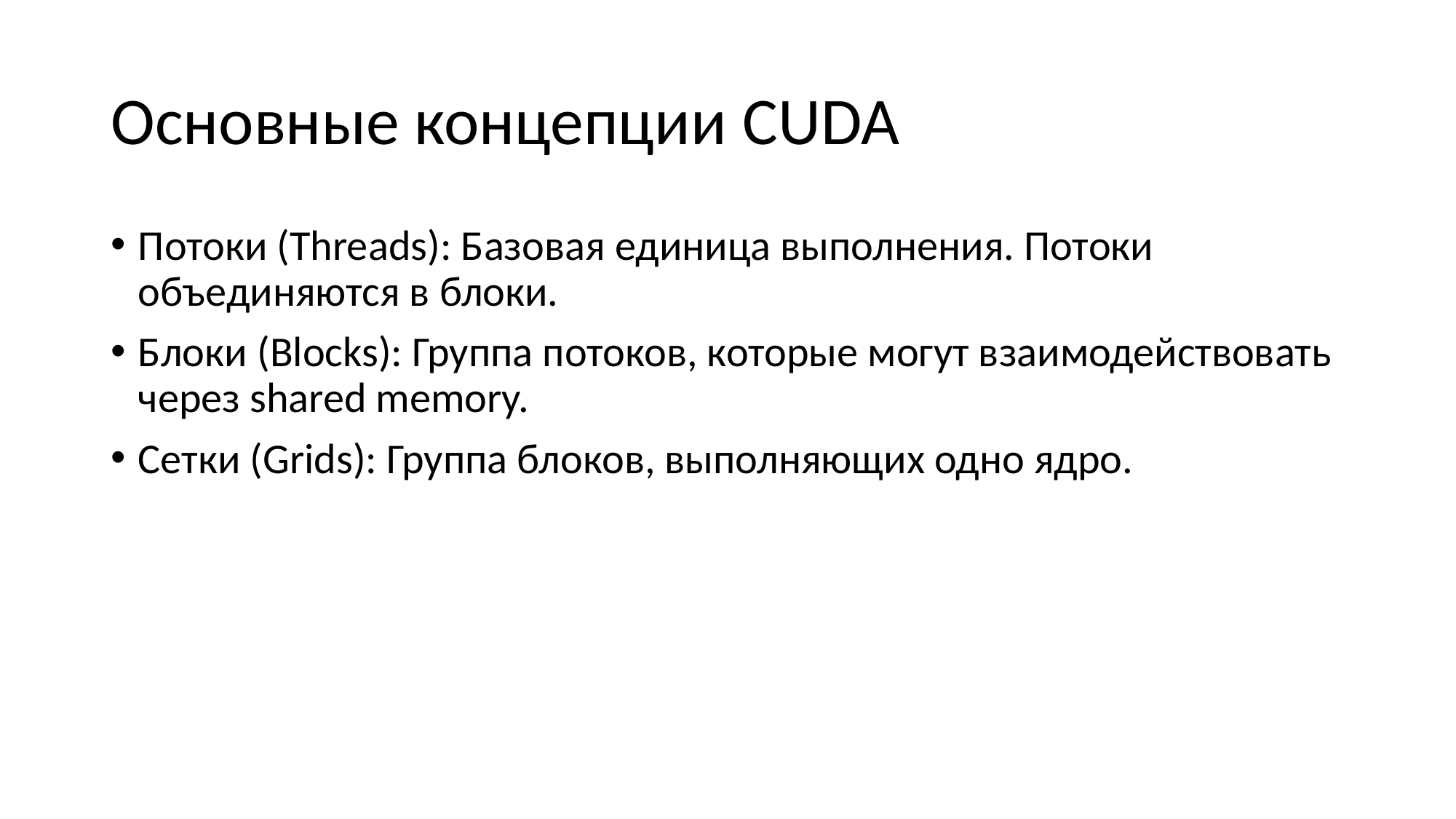

# Основные концепции CUDA
Потоки (Threads): Базовая единица выполнения. Потоки объединяются в блоки.
Блоки (Blocks): Группа потоков, которые могут взаимодействовать через shared memory.
Сетки (Grids): Группа блоков, выполняющих одно ядро.